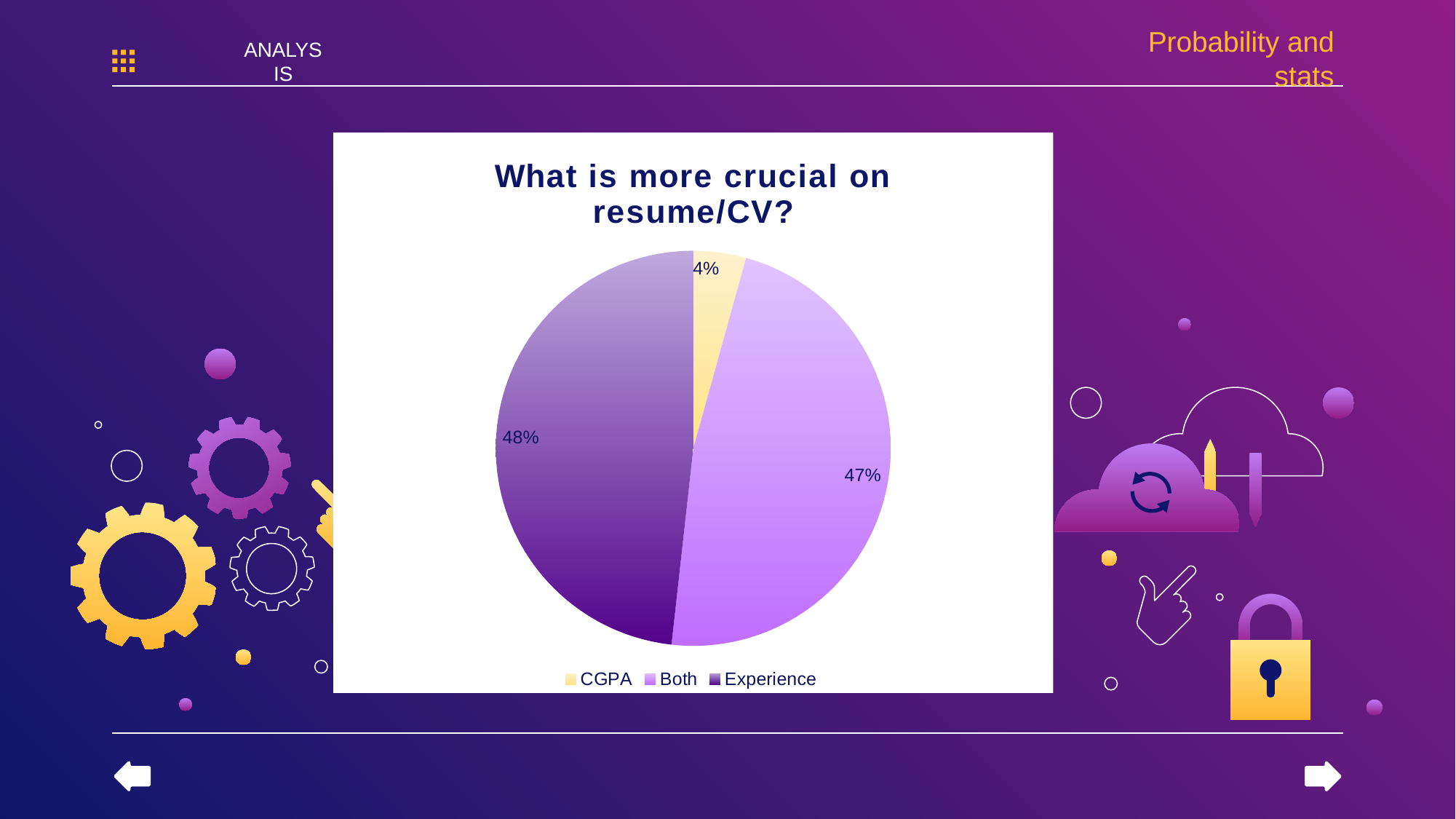

Probability and stats
ANALYSIS

### Chart: What is more crucial on resume/CV?

| Category |  |
|---|---|
| CGPA | 22.0 |
| Both | 242.0 |
| Experience  | 246.0 |

### Chart: What is your current CGPA?

| Category |
|---|